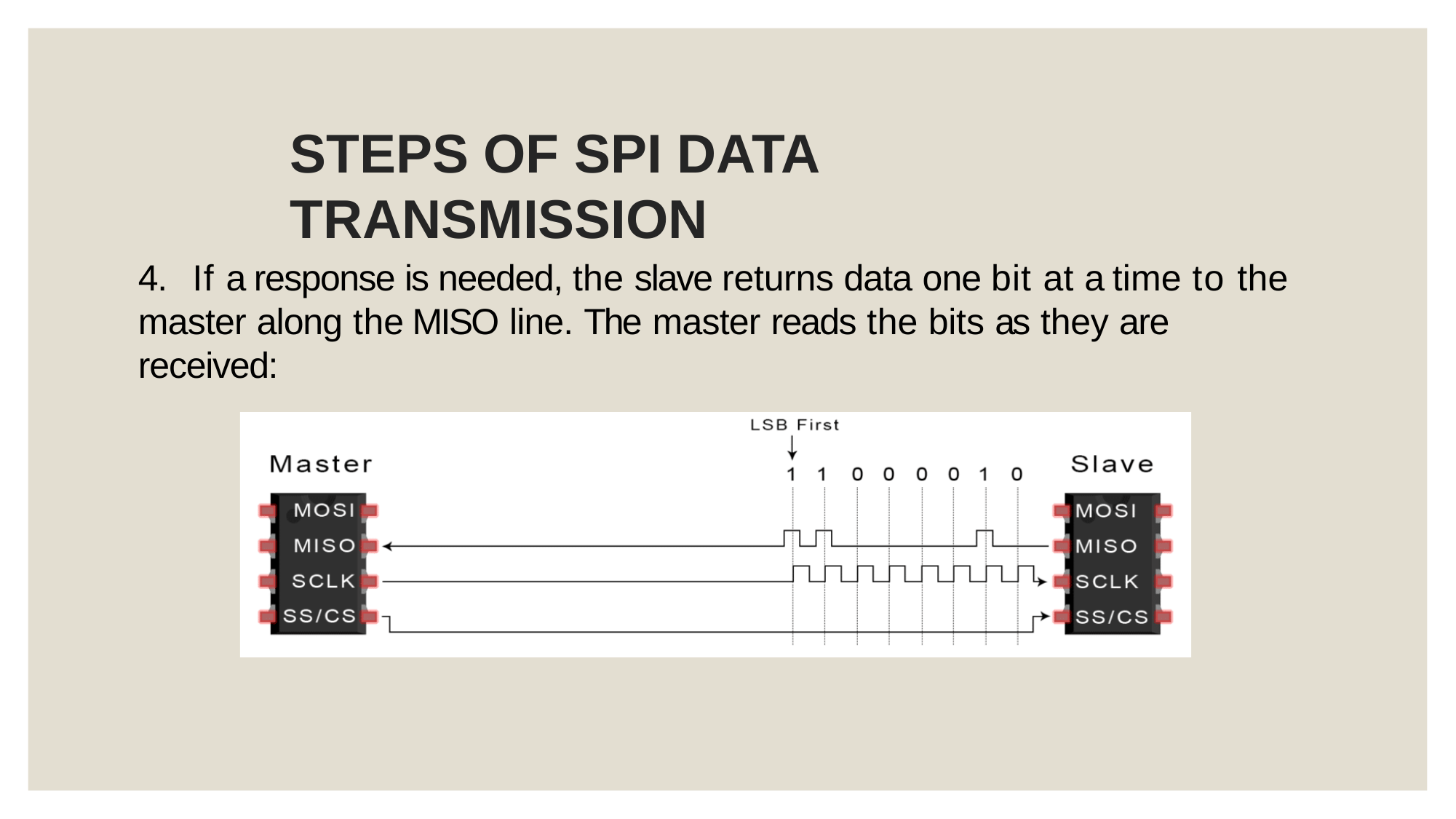

# STEPS OF SPI DATA TRANSMISSION
4.	If a response is needed, the slave returns data one bit at a time to the  master along the MISO line. The master reads the bits as they are received: